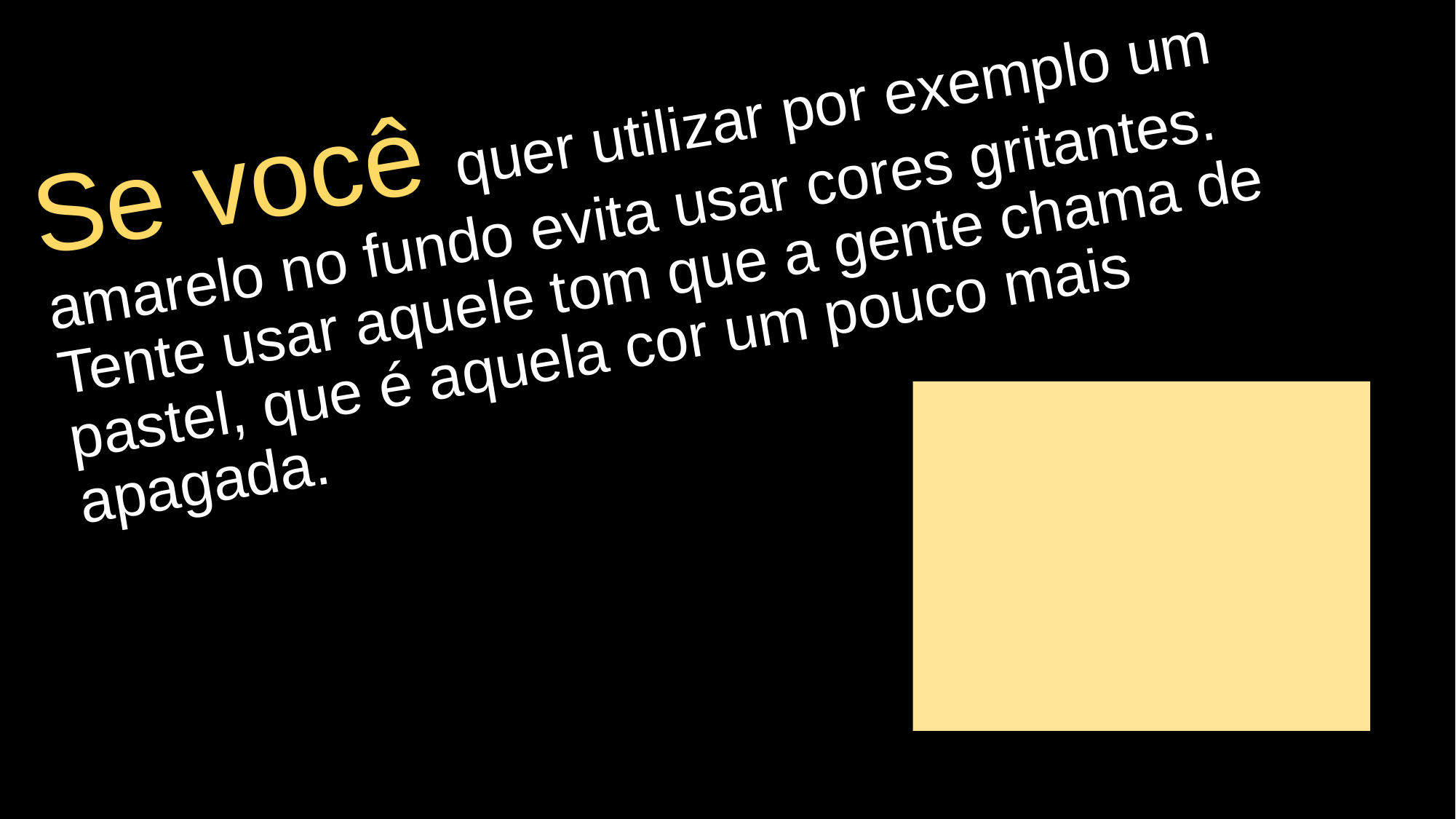

Se você quer utilizar por exemplo um amarelo no fundo evita usar cores gritantes. Tente usar aquele tom que a gente chama de pastel, que é aquela cor um pouco mais apagada.